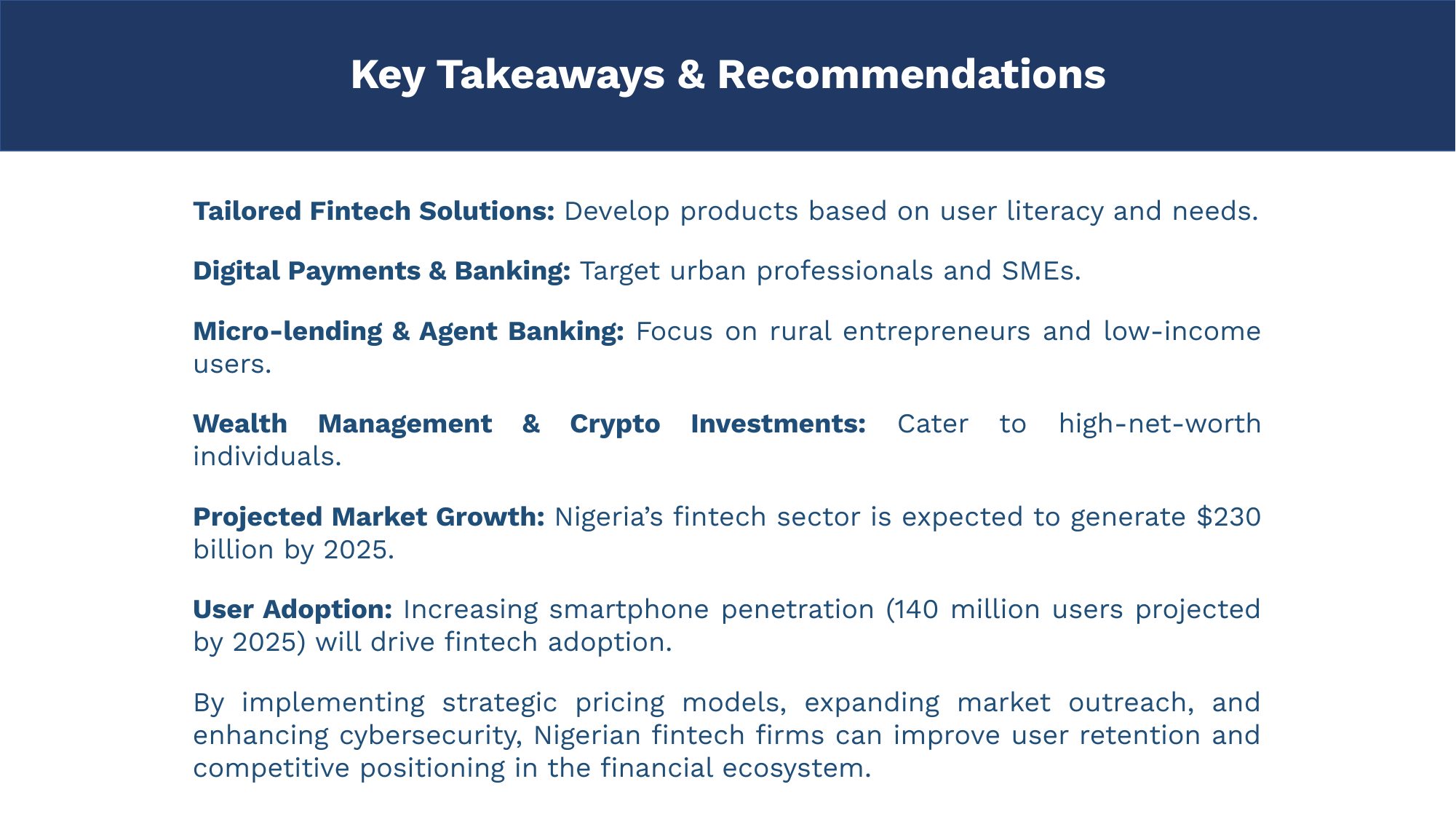

# Key Takeaways & Recommendations
Tailored Fintech Solutions: Develop products based on user literacy and needs.
Digital Payments & Banking: Target urban professionals and SMEs.
Micro-lending & Agent Banking: Focus on rural entrepreneurs and low-income users.
Wealth Management & Crypto Investments: Cater to high-net-worth individuals.
Projected Market Growth: Nigeria’s fintech sector is expected to generate $230 billion by 2025.
User Adoption: Increasing smartphone penetration (140 million users projected by 2025) will drive fintech adoption.
By implementing strategic pricing models, expanding market outreach, and enhancing cybersecurity, Nigerian fintech firms can improve user retention and competitive positioning in the financial ecosystem.